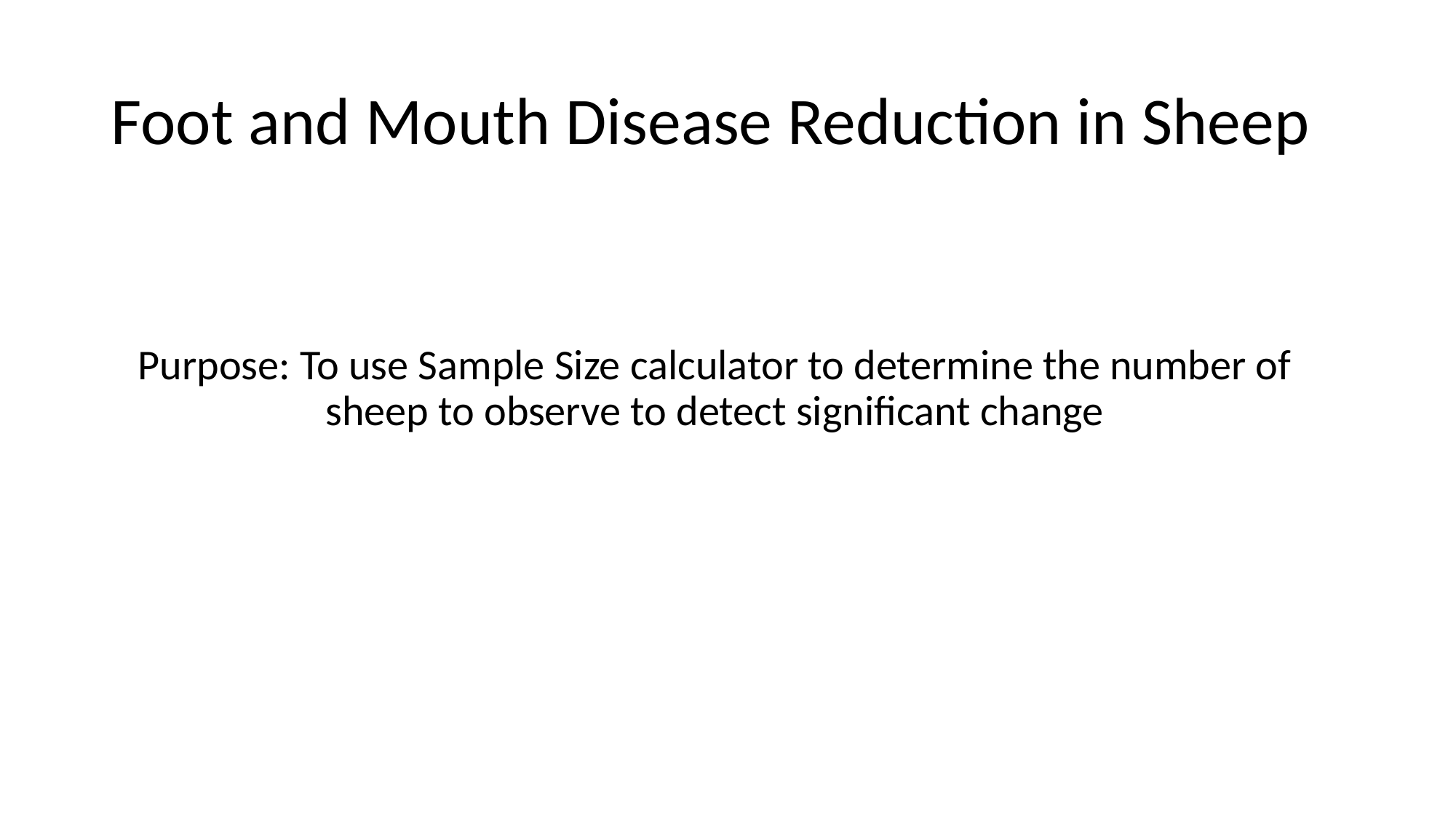

# Foot and Mouth Disease Reduction in Sheep
Purpose: To use Sample Size calculator to determine the number of sheep to observe to detect significant change